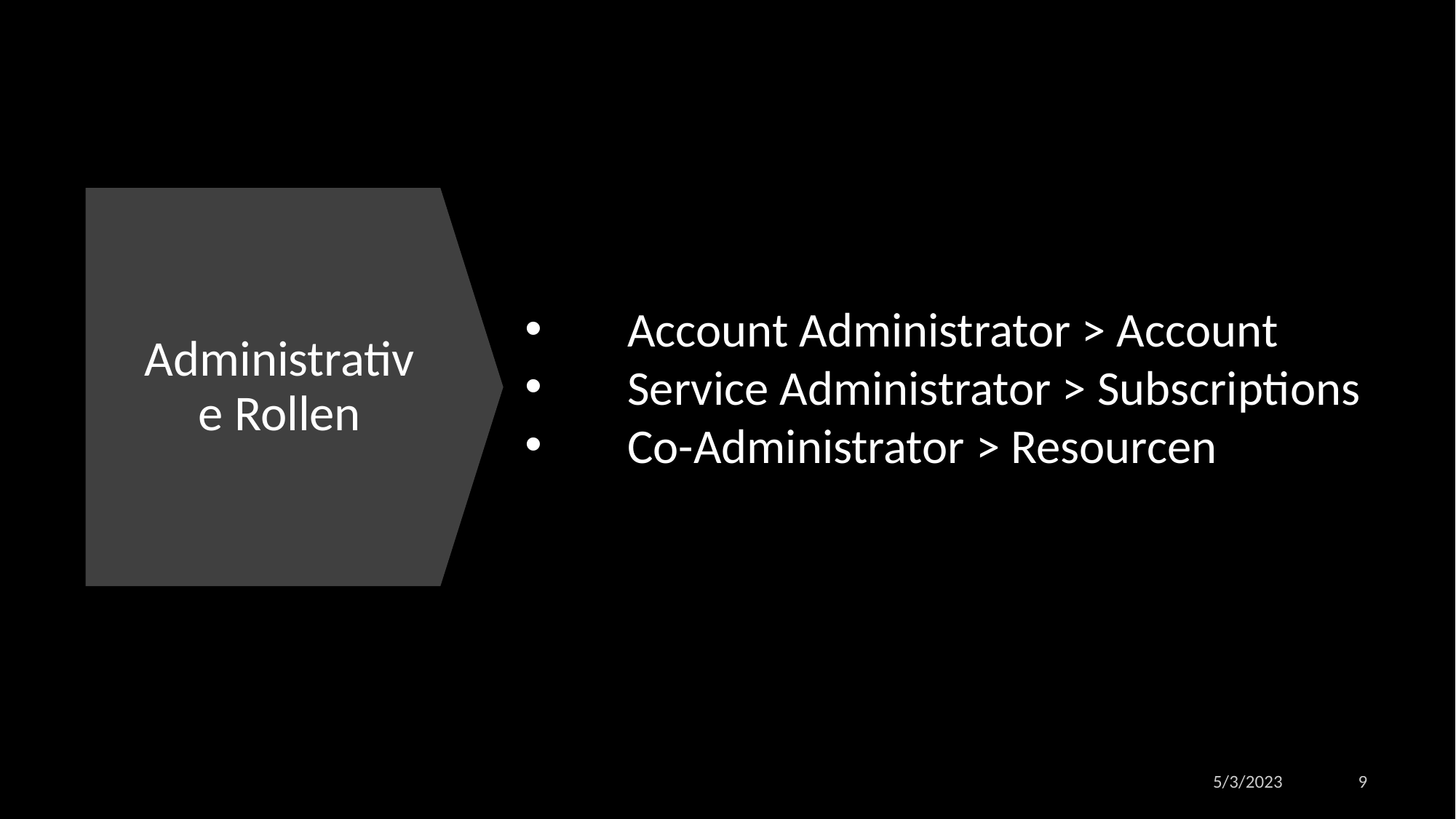

# Administrative Rollen
Account Administrator > Account
Service Administrator > Subscriptions
Co-Administrator > Resourcen

5/3/2023
9